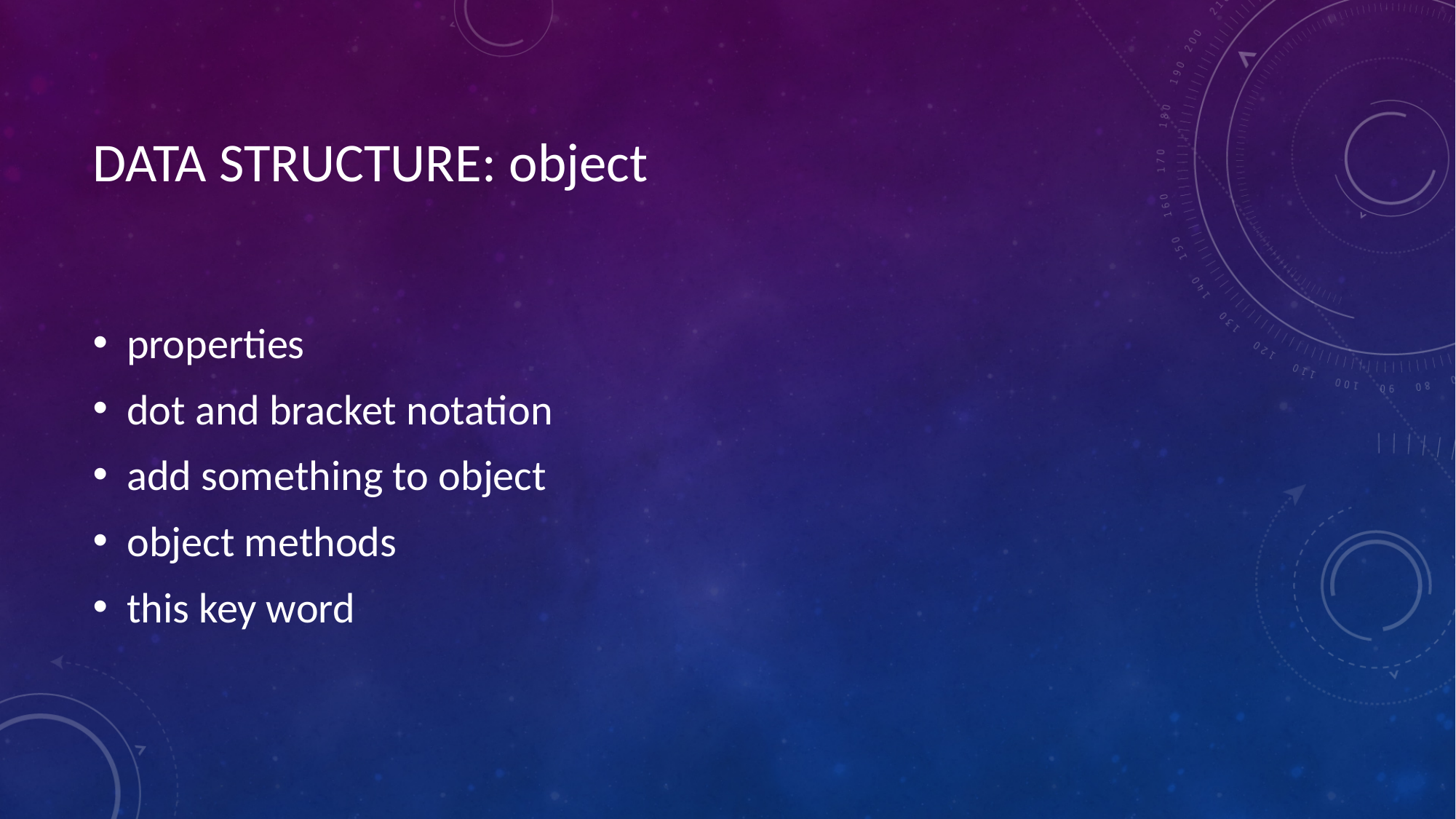

# data structure: object
properties
dot and bracket notation
add something to object
object methods
this key word